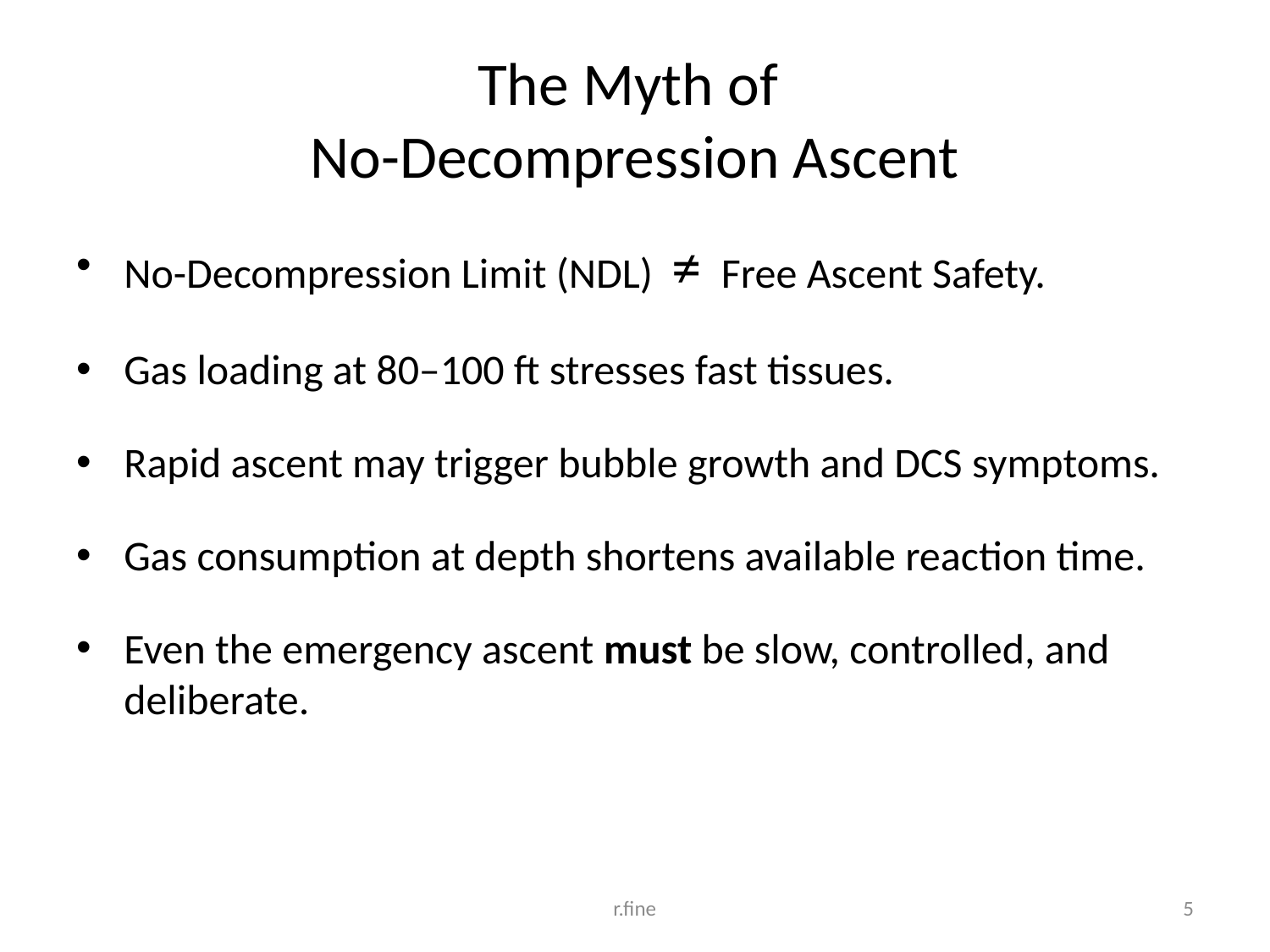

# The Myth of No-Decompression Ascent
No-Decompression Limit (NDL)  ≠  Free Ascent Safety.
Gas loading at 80–100 ft stresses fast tissues.
Rapid ascent may trigger bubble growth and DCS symptoms.
Gas consumption at depth shortens available reaction time.
Even the emergency ascent must be slow, controlled, and deliberate.
r.fine
5